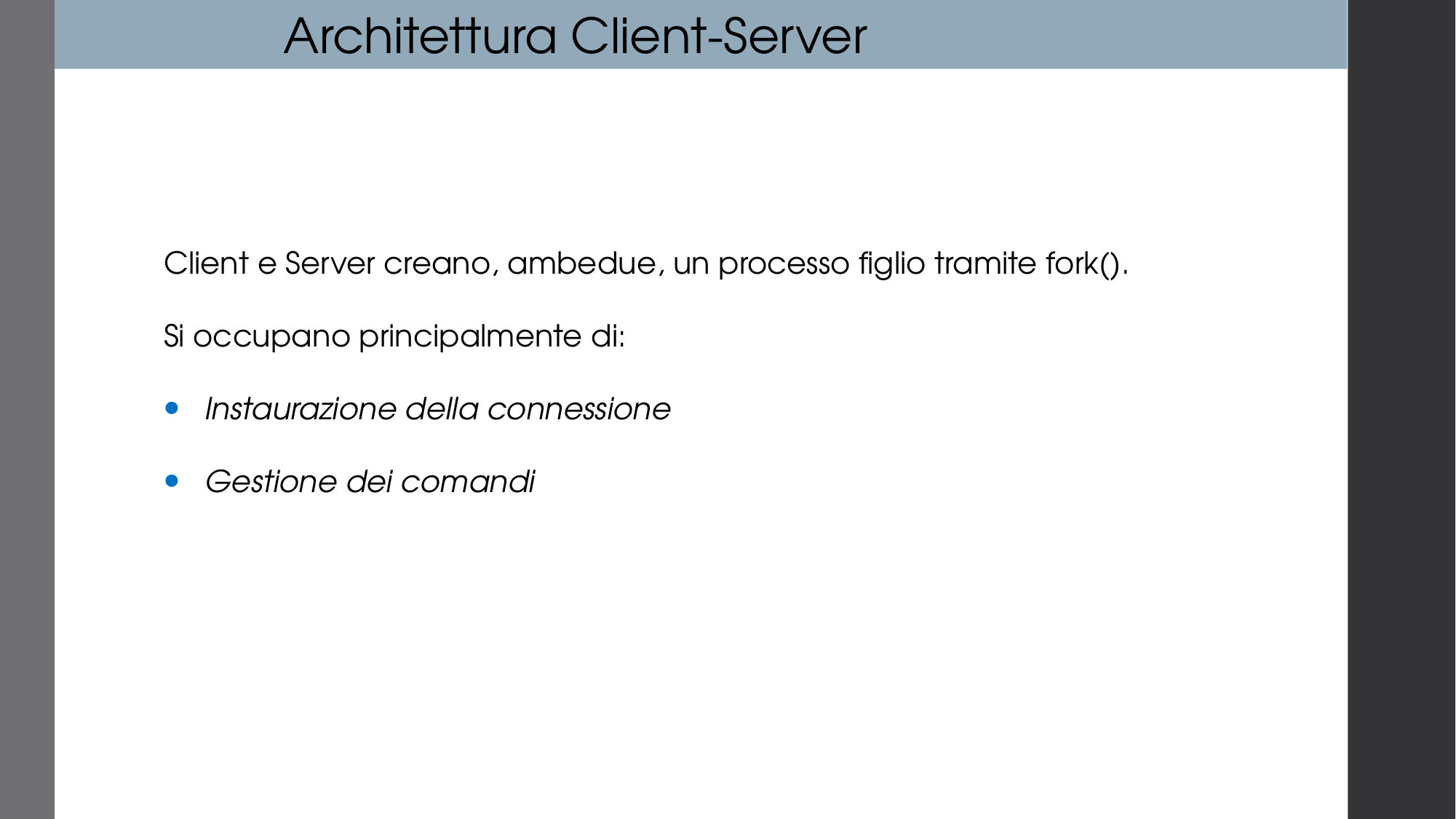

Architettura Client-Server
Client e Server creano, ambedue, un processo figlio tramite fork().

Si occupano principalmente di:

Instaurazione della connessione

Gestione dei comandi